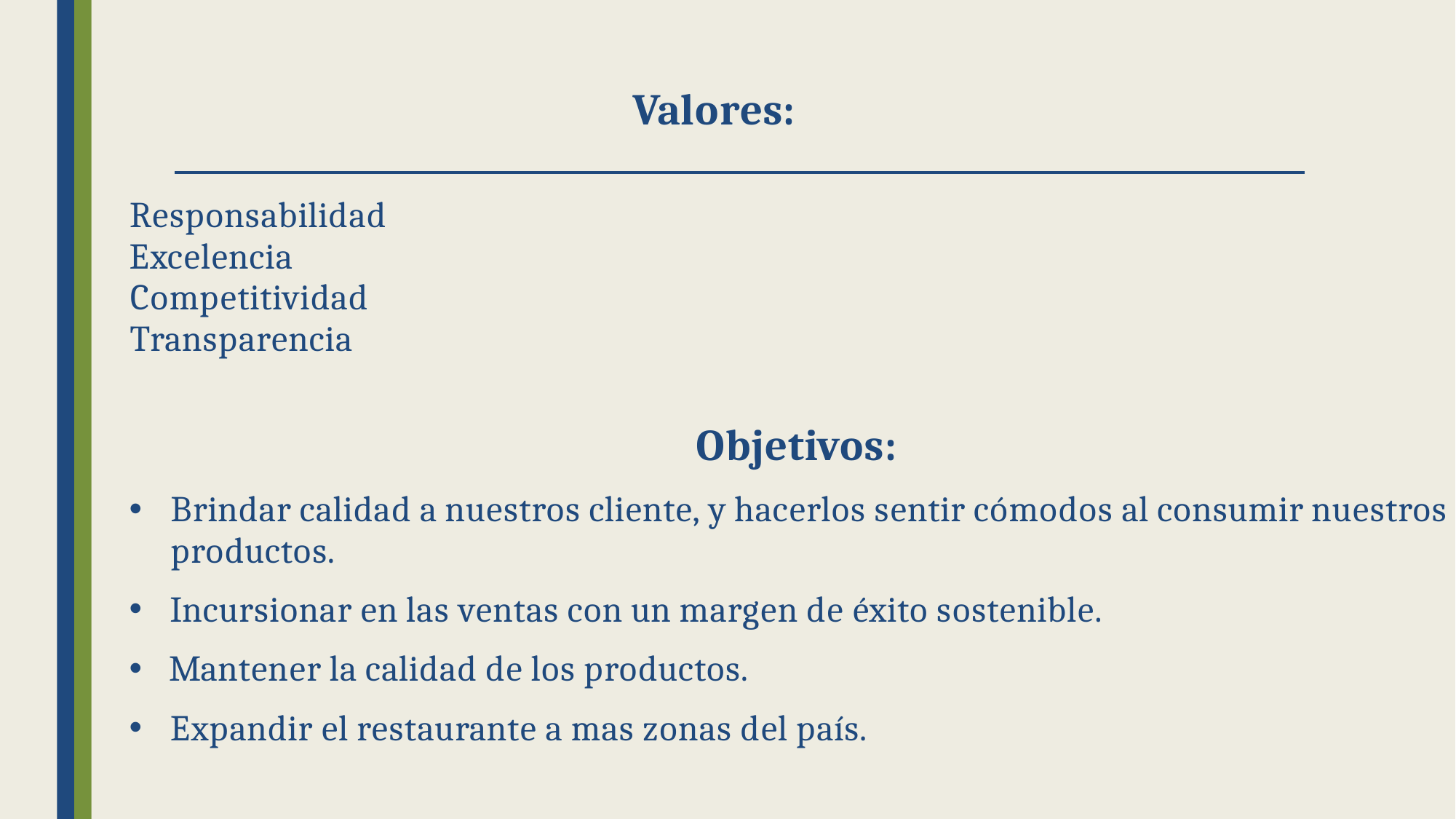

# Valores:
Responsabilidad
Excelencia
Competitividad
Transparencia
Objetivos:
Brindar calidad a nuestros cliente, y hacerlos sentir cómodos al consumir nuestros productos.
Incursionar en las ventas con un margen de éxito sostenible.
Mantener la calidad de los productos.
Expandir el restaurante a mas zonas del país.